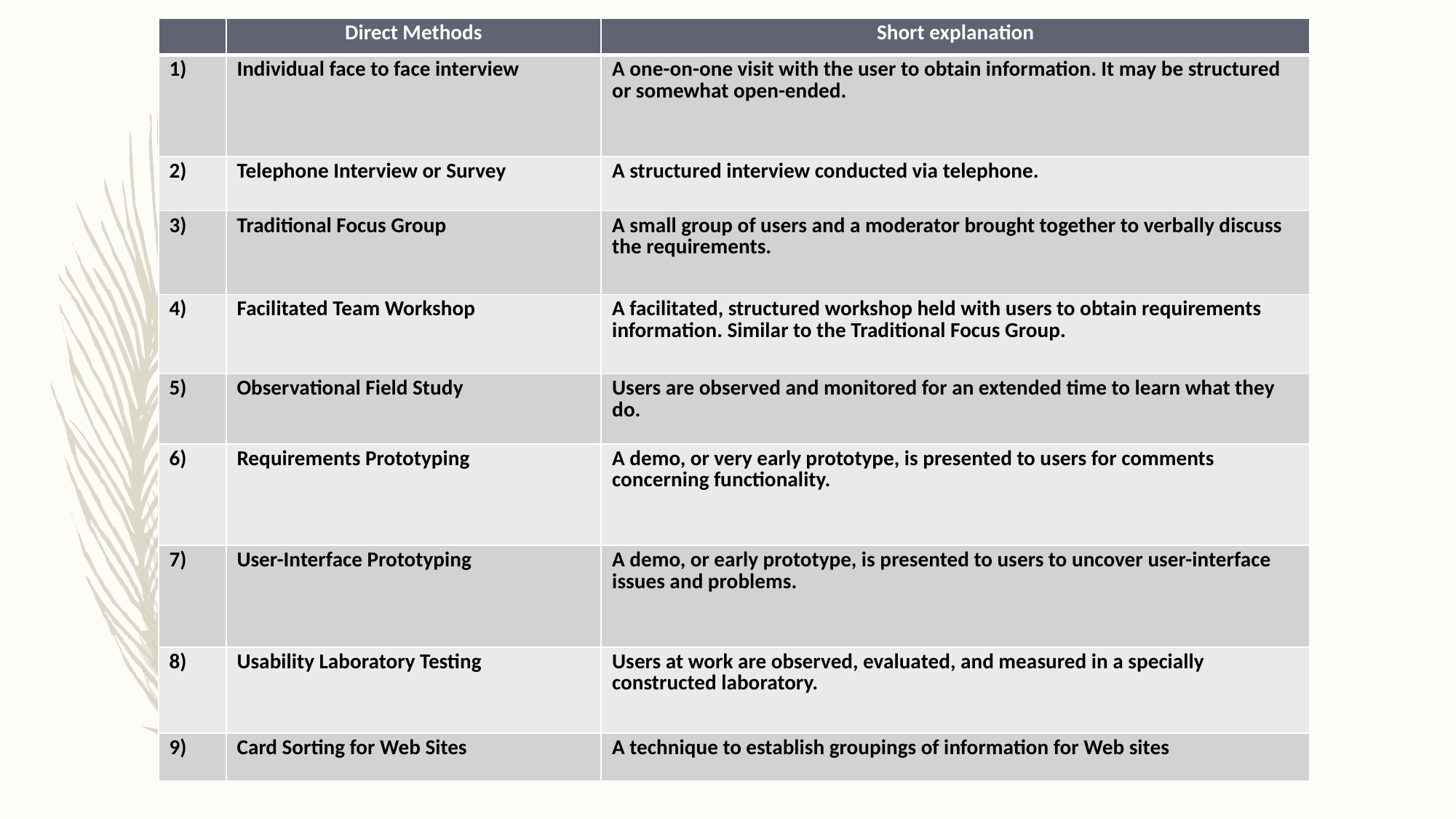

|  | Direct Methods | Short explanation |
| --- | --- | --- |
| 1) | Individual face to face interview | A one-on-one visit with the user to obtain information. It may be structured or somewhat open-ended. |
| 2) | Telephone Interview or Survey | A structured interview conducted via telephone. |
| 3) | Traditional Focus Group | A small group of users and a moderator brought together to verbally discuss the requirements. |
| 4) | Facilitated Team Workshop | A facilitated, structured workshop held with users to obtain requirements information. Similar to the Traditional Focus Group. |
| 5) | Observational Field Study | Users are observed and monitored for an extended time to learn what they do. |
| 6) | Requirements Prototyping | A demo, or very early prototype, is presented to users for comments concerning functionality. |
| 7) | User-Interface Prototyping | A demo, or early prototype, is presented to users to uncover user-interface issues and problems. |
| 8) | Usability Laboratory Testing | Users at work are observed, evaluated, and measured in a specially constructed laboratory. |
| 9) | Card Sorting for Web Sites | A technique to establish groupings of information for Web sites |